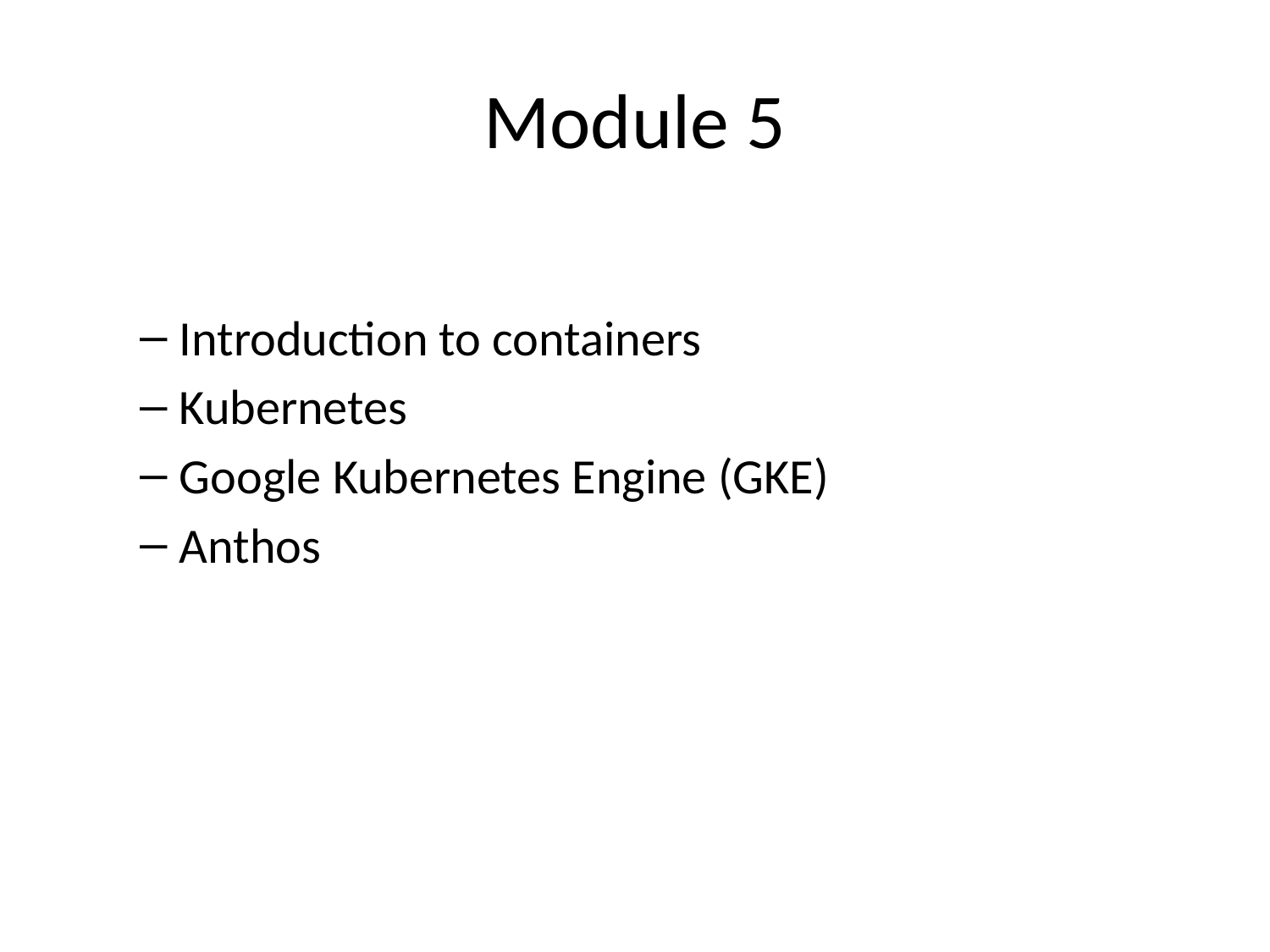

# Module 5

Introduction to containers
Kubernetes
Google Kubernetes Engine (GKE)
Anthos